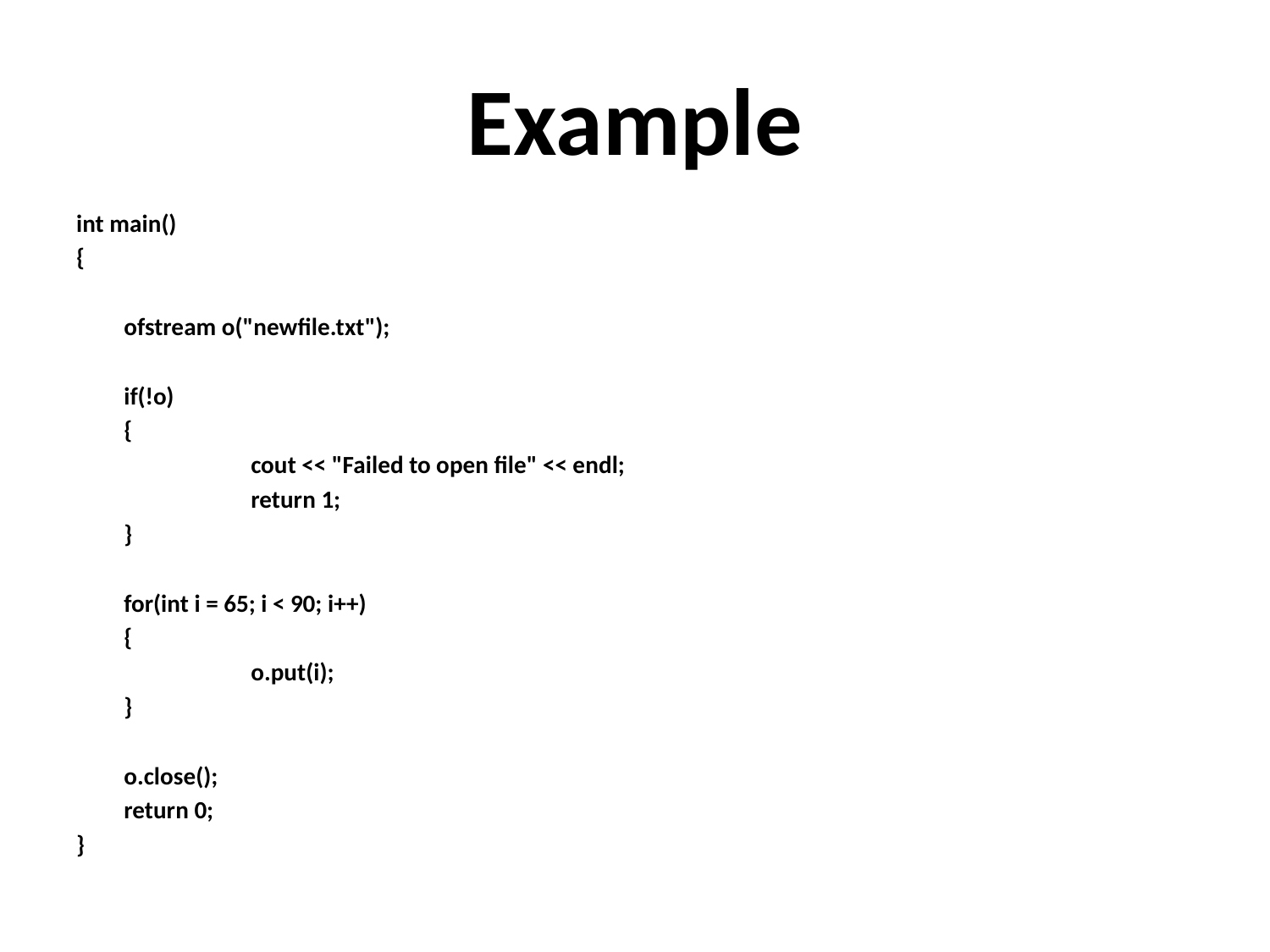

# Example
int main()
{

	ofstream o("newfile.txt");

	if(!o)
	{
		cout << "Failed to open file" << endl;
		return 1;
	}

	for(int i = 65; i < 90; i++)
	{
		o.put(i);
	}

	o.close();
	return 0;
}